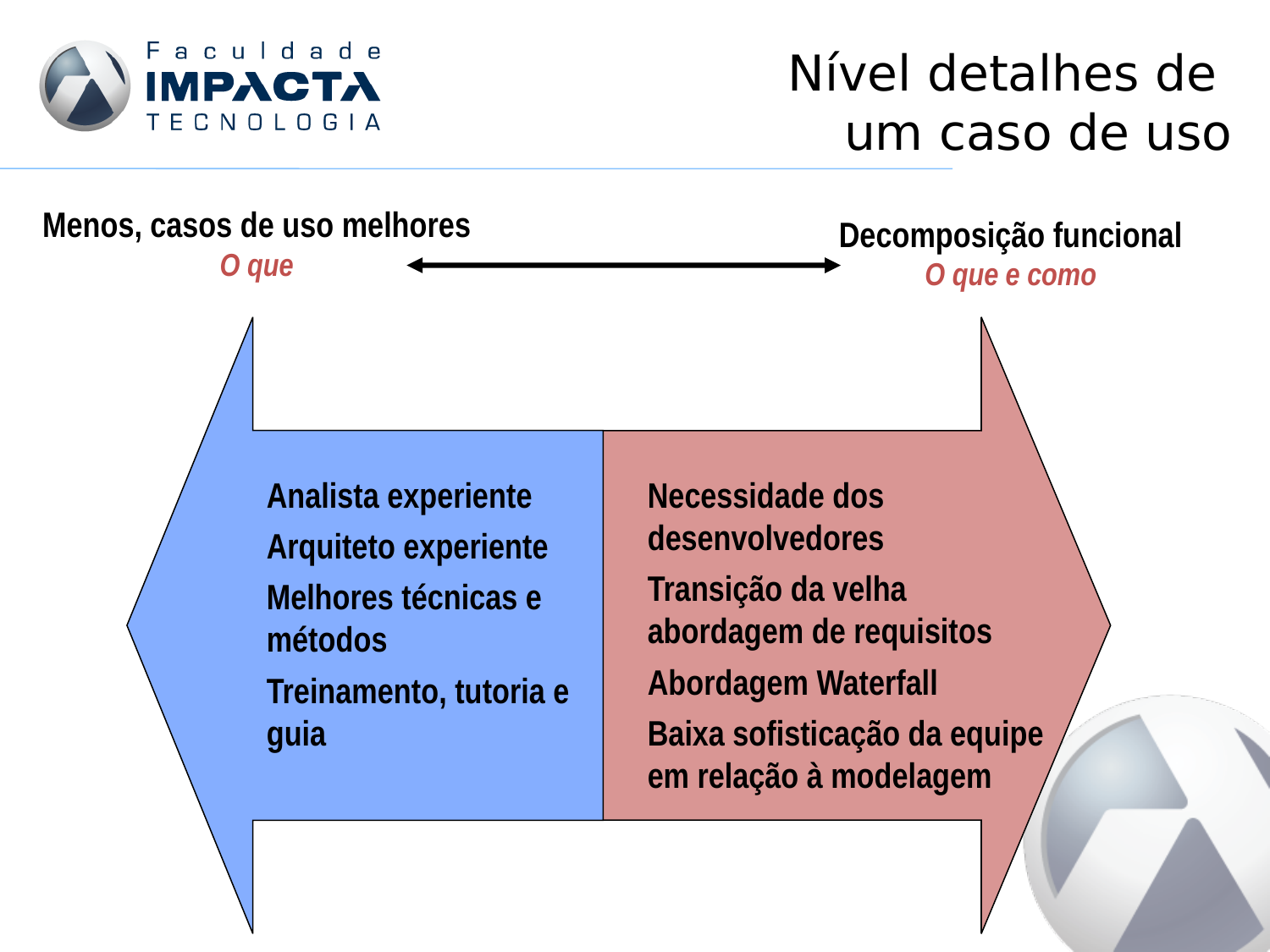

# Nível detalhes de um caso de uso
Menos, casos de uso melhores
O que
Decomposição funcional
O que e como

Analista experiente
Arquiteto experiente
Melhores técnicas e métodos
Treinamento, tutoria e guia
Necessidade dos desenvolvedores
Transição da velha abordagem de requisitos
Abordagem Waterfall
Baixa sofisticação da equipe em relação à modelagem